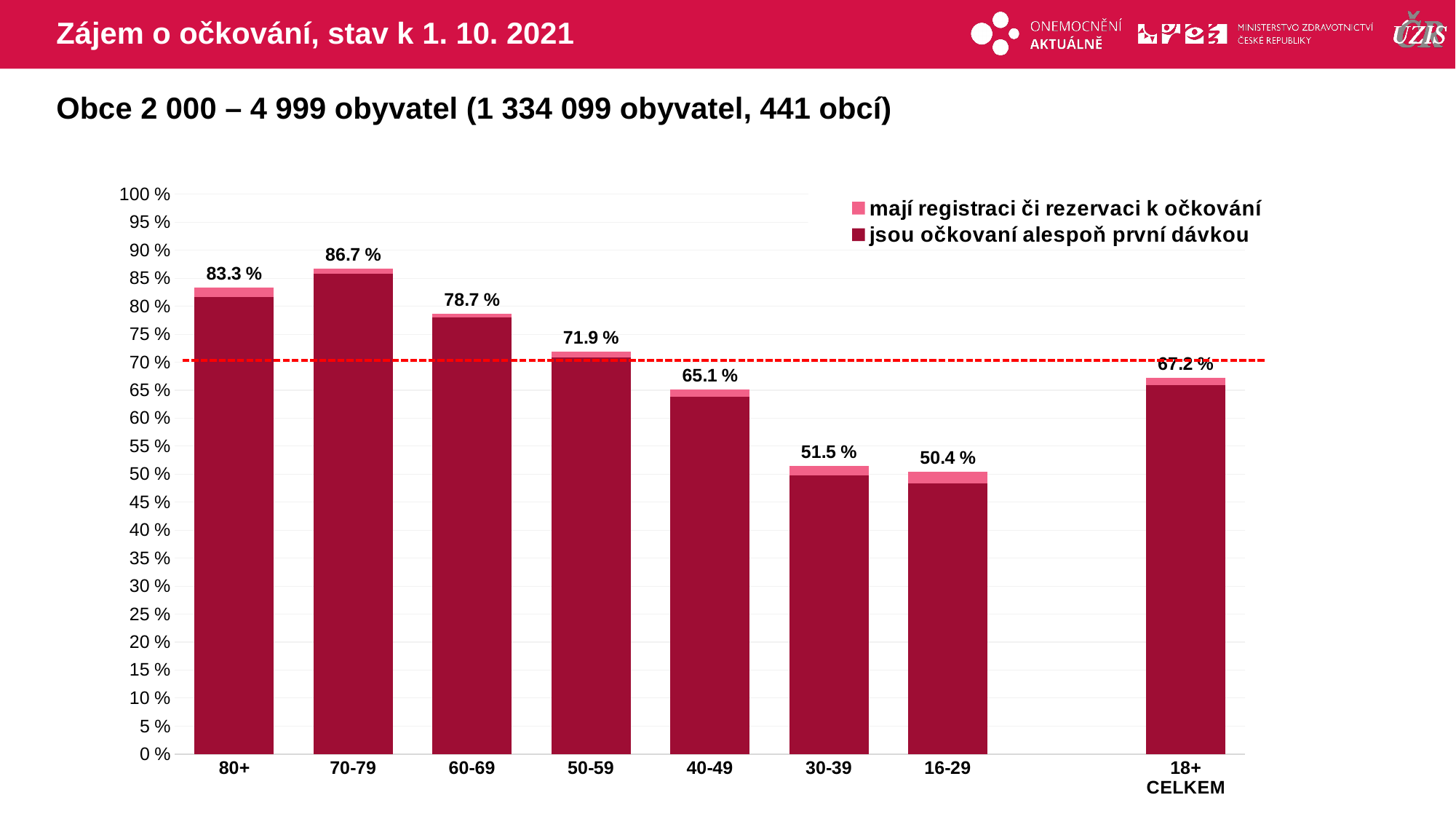

# Zájem o očkování, stav k 1. 10. 2021
Obce 2 000 – 4 999 obyvatel (1 334 099 obyvatel, 441 obcí)

### Chart

| Category | mají registraci či rezervaci k očkování | jsou očkovaní alespoň první dávkou |
|---|---|---|
| 80+ | 83.31709 | 81.5948927 |
| 70-79 | 86.68141 | 85.8515861 |
| 60-69 | 78.71409 | 78.0085793 |
| 50-59 | 71.92658 | 70.8307304 |
| 40-49 | 65.09681 | 63.8091809 |
| 30-39 | 51.50697 | 49.7366489 |
| 16-29 | 50.40377 | 48.3155505 |
|  | None | None |
| 18+ CELKEM | 67.17996 | 65.8469943 |